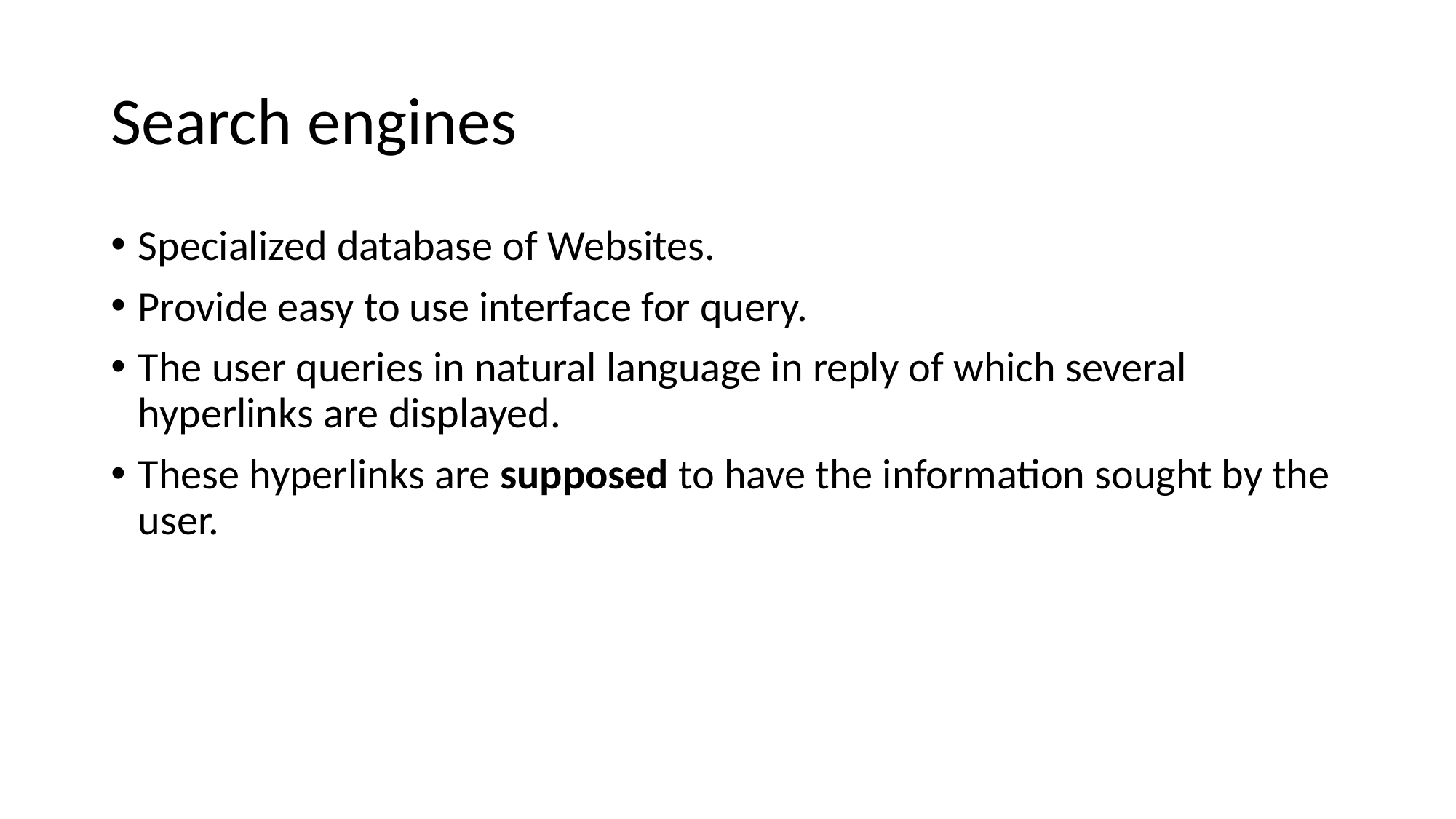

# Search engines
Specialized database of Websites.
Provide easy to use interface for query.
The user queries in natural language in reply of which several hyperlinks are displayed.
These hyperlinks are supposed to have the information sought by the user.